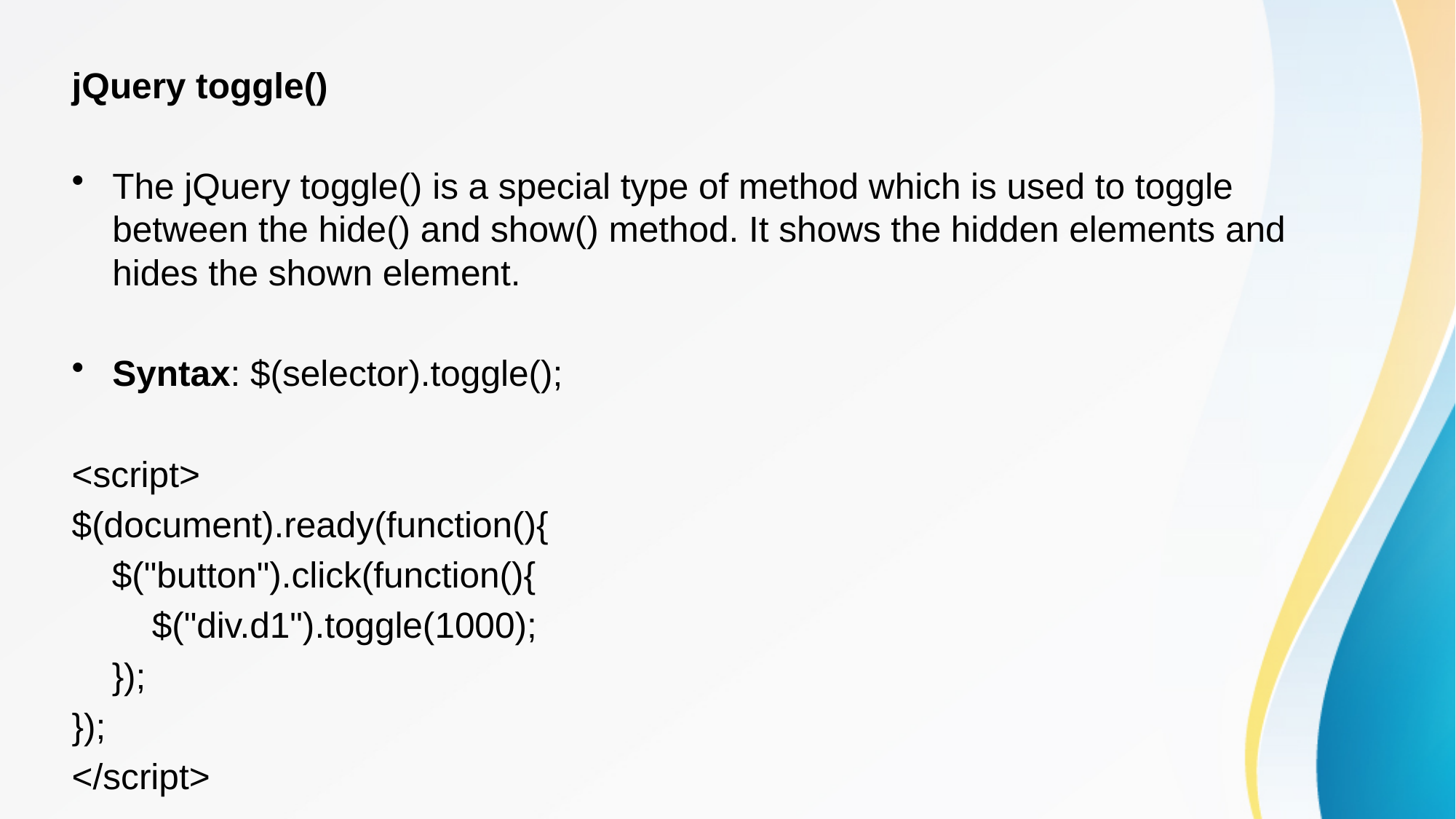

jQuery toggle()

The jQuery toggle() is a special type of method which is used to toggle between the hide() and show() method. It shows the hidden elements and hides the shown element.

Syntax: $(selector).toggle();

<script>
$(document).ready(function(){
    $("button").click(function(){
        $("div.d1").toggle(1000);
    });
});
</script>